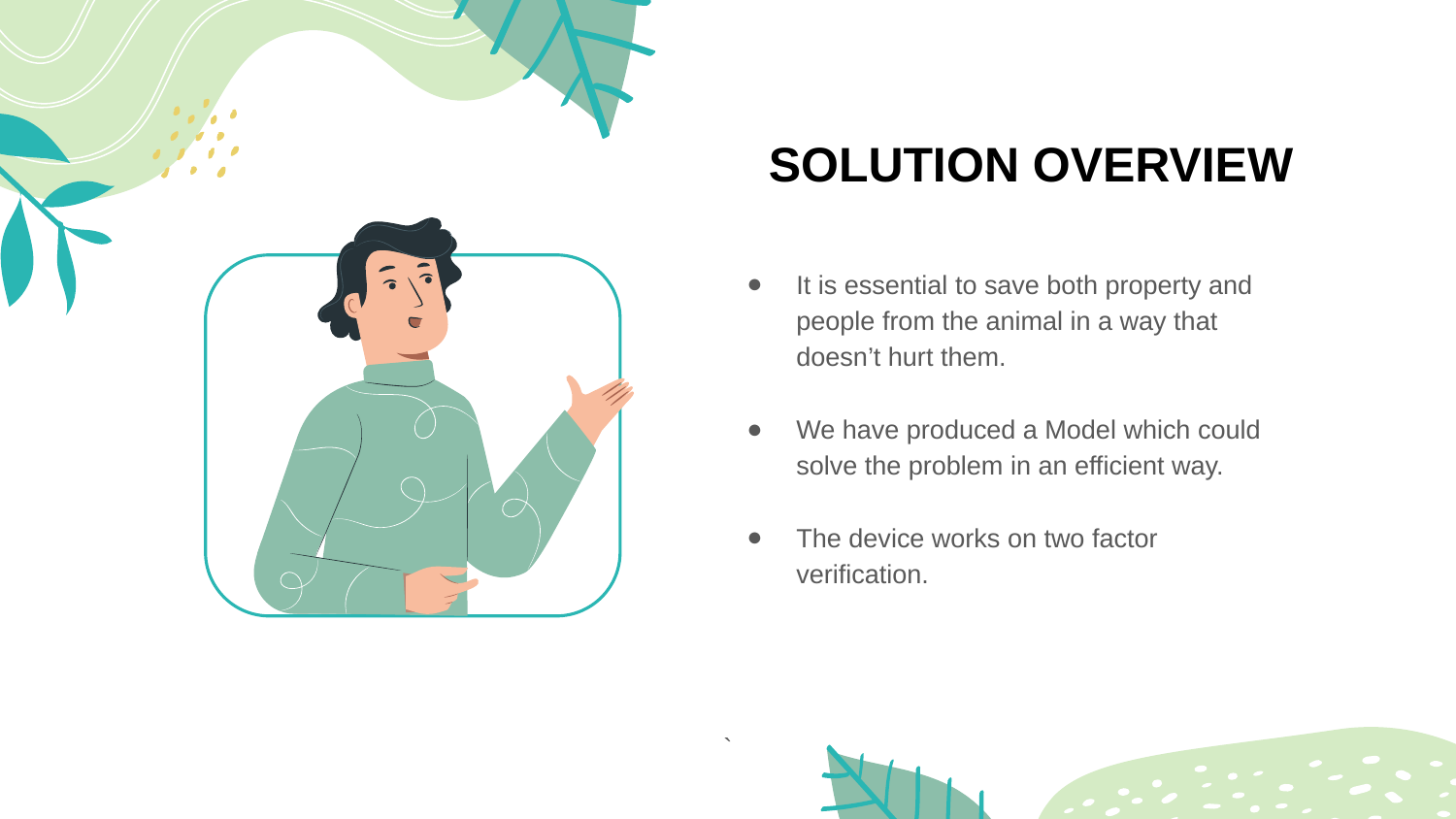

# SOLUTION OVERVIEW

It is essential to save both property and people from the animal in a way that doesn’t hurt them.

We have produced a Model which could solve the problem in an efficient way.

The device works on two factor verification.

`